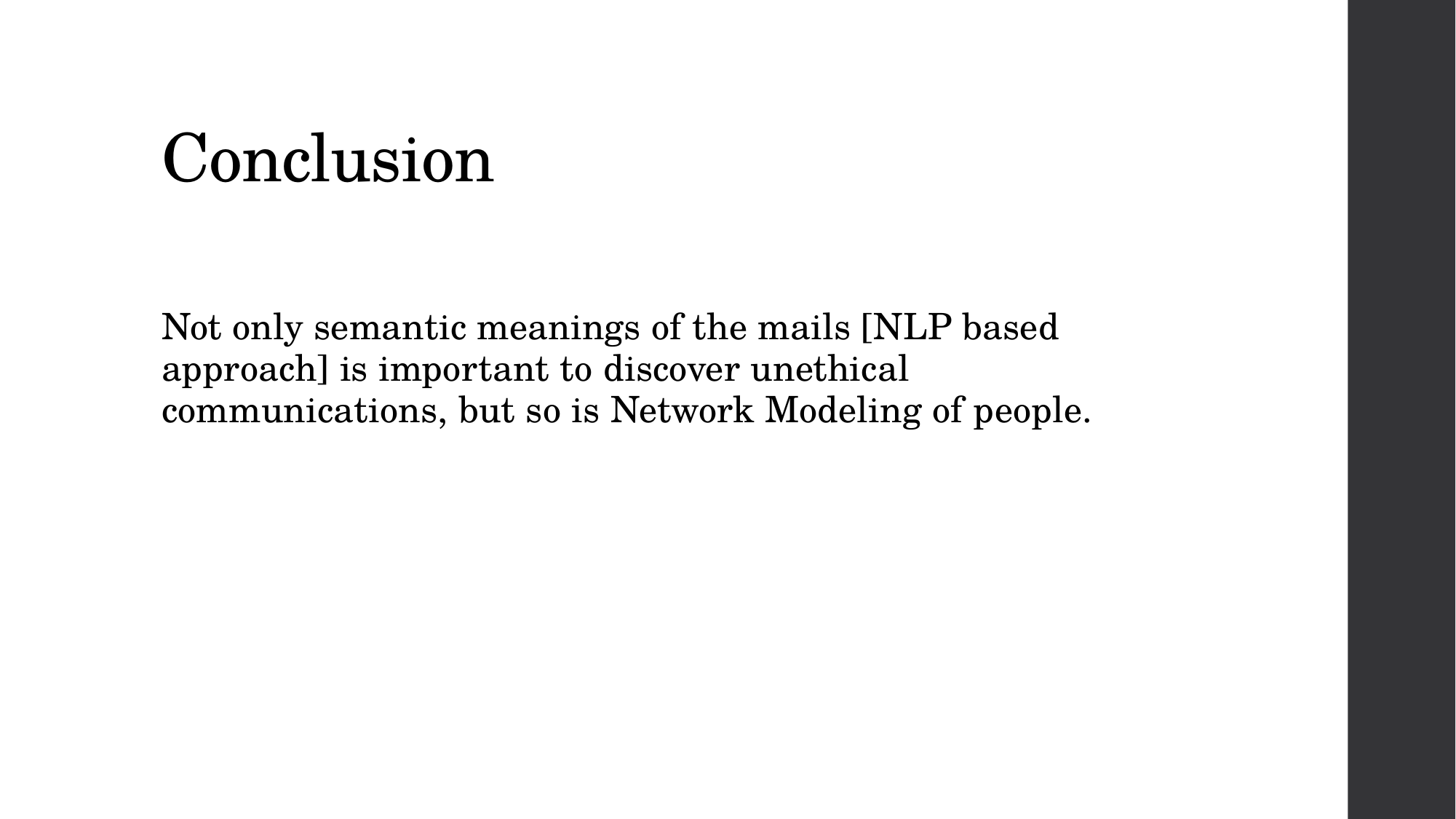

# Conclusion
Not only semantic meanings of the mails [NLP based approach] is important to discover unethical communications, but so is Network Modeling of people.